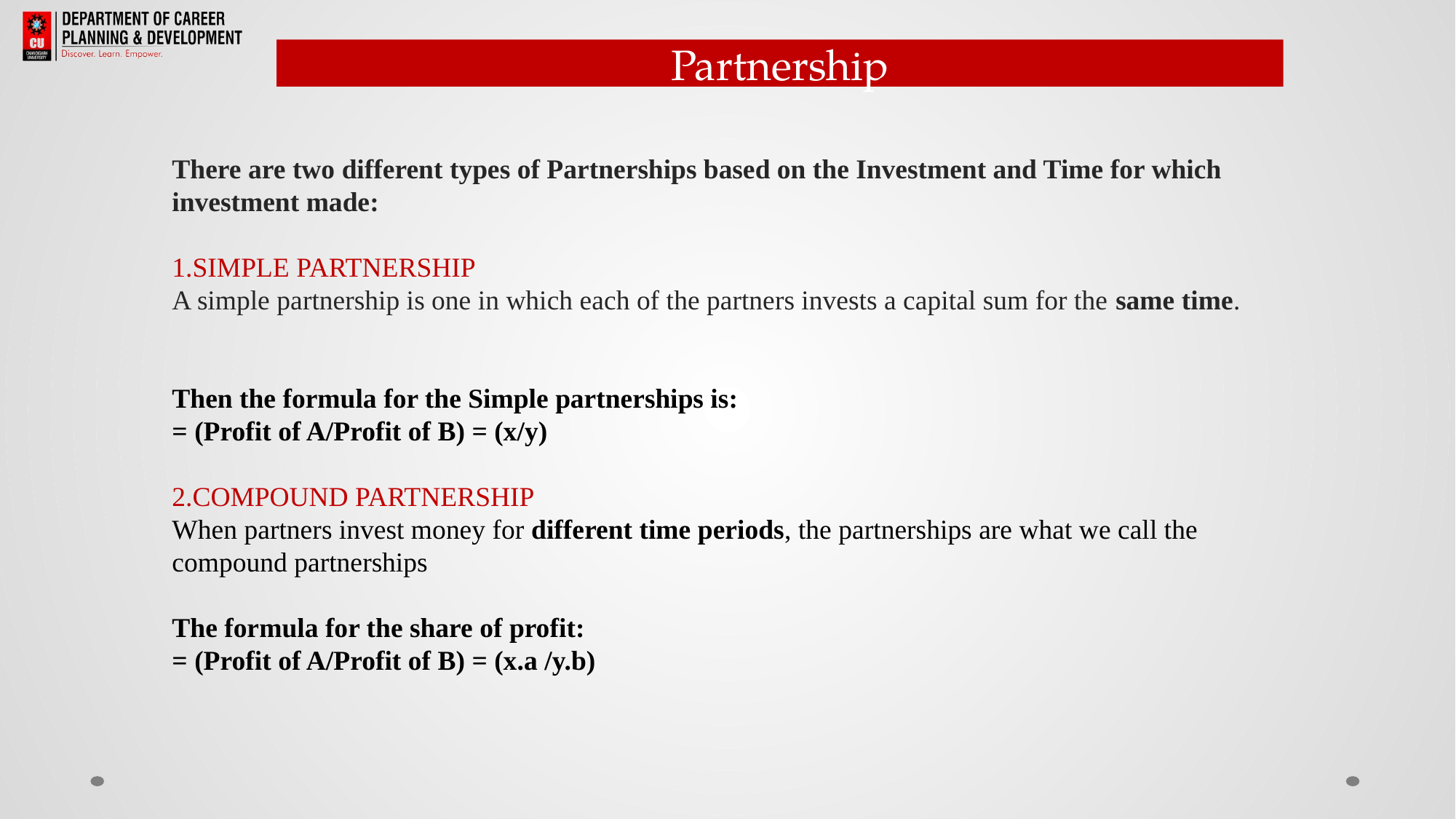

Partnership

There are two different types of Partnerships based on the Investment and Time for which investment made:
1.SIMPLE PARTNERSHIP
A simple partnership is one in which each of the partners invests a capital sum for the same time.
Then the formula for the Simple partnerships is:
= (Profit of A/Profit of B) = (x/y)

2.COMPOUND PARTNERSHIP
When partners invest money for different time periods, the partnerships are what we call the compound partnerships
The formula for the share of profit:
= (Profit of A/Profit of B) = (x.a /y.b)